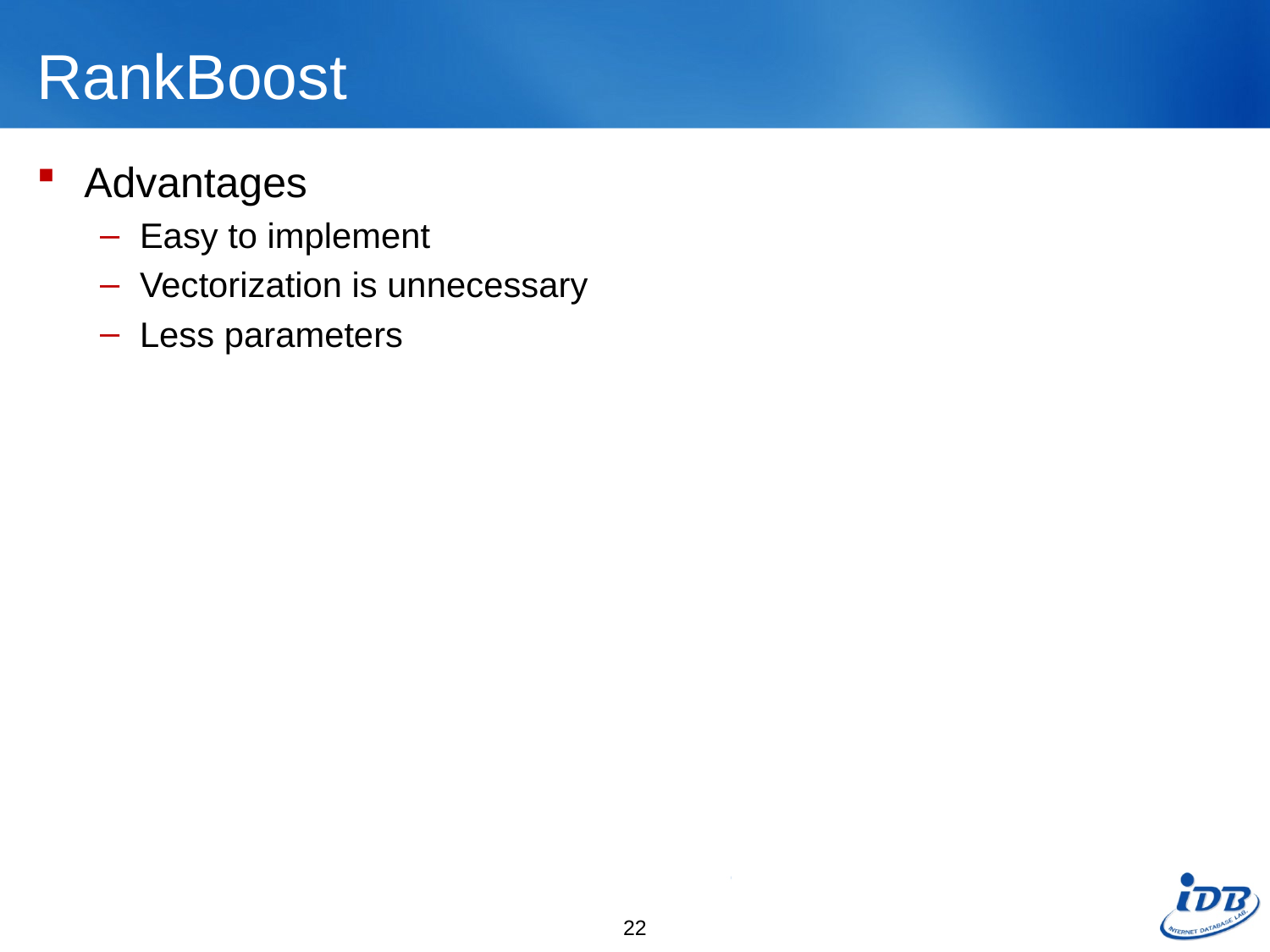

# RankBoost
Advantages
Easy to implement
Vectorization is unnecessary
Less parameters

22